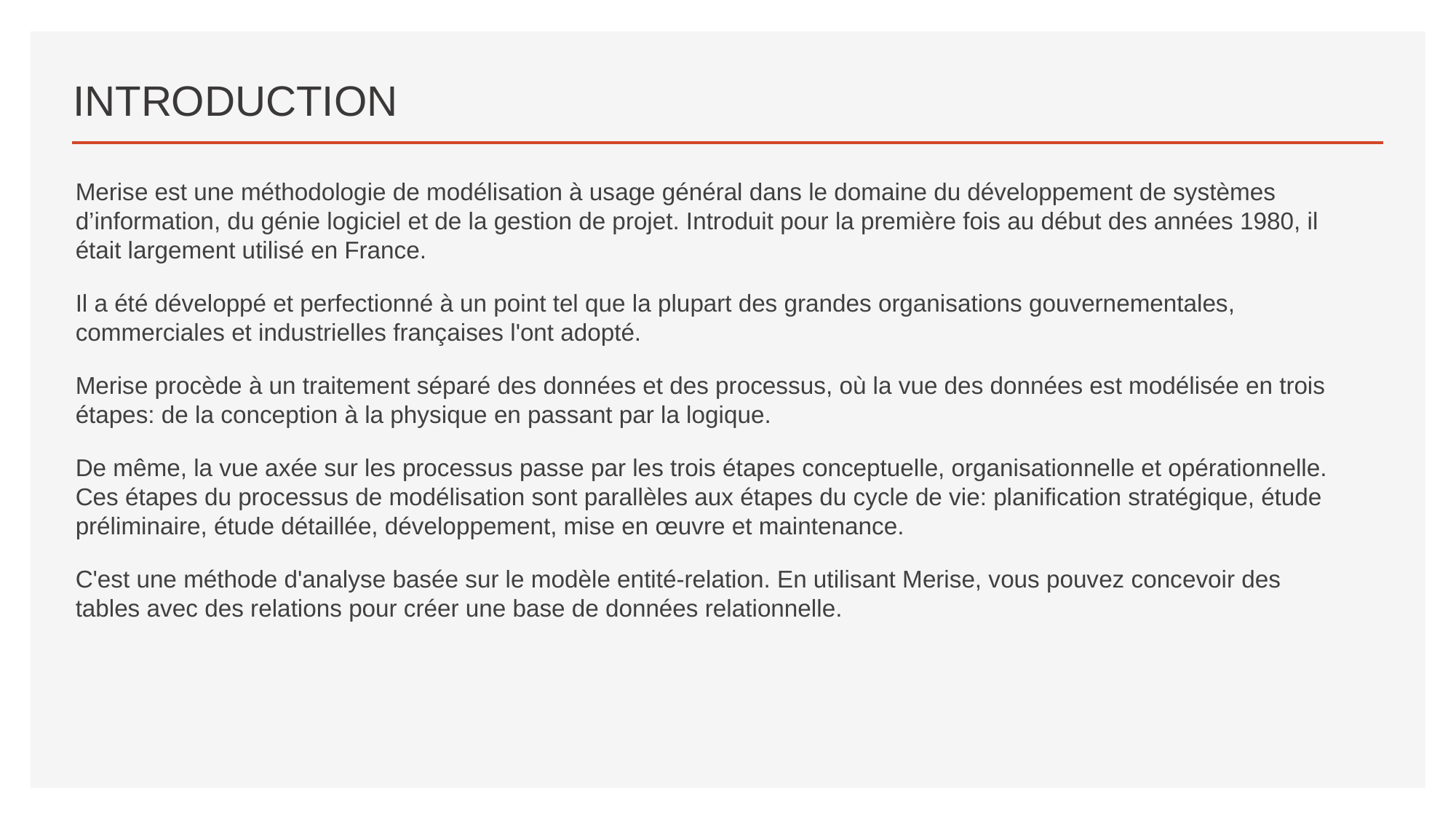

# INTRODUCTION
Merise est une méthodologie de modélisation à usage général dans le domaine du développement de systèmes d’information, du génie logiciel et de la gestion de projet. Introduit pour la première fois au début des années 1980, il était largement utilisé en France.
Il a été développé et perfectionné à un point tel que la plupart des grandes organisations gouvernementales, commerciales et industrielles françaises l'ont adopté.
Merise procède à un traitement séparé des données et des processus, où la vue des données est modélisée en trois étapes: de la conception à la physique en passant par la logique.
De même, la vue axée sur les processus passe par les trois étapes conceptuelle, organisationnelle et opérationnelle. Ces étapes du processus de modélisation sont parallèles aux étapes du cycle de vie: planification stratégique, étude préliminaire, étude détaillée, développement, mise en œuvre et maintenance.
C'est une méthode d'analyse basée sur le modèle entité-relation. En utilisant Merise, vous pouvez concevoir des tables avec des relations pour créer une base de données relationnelle.